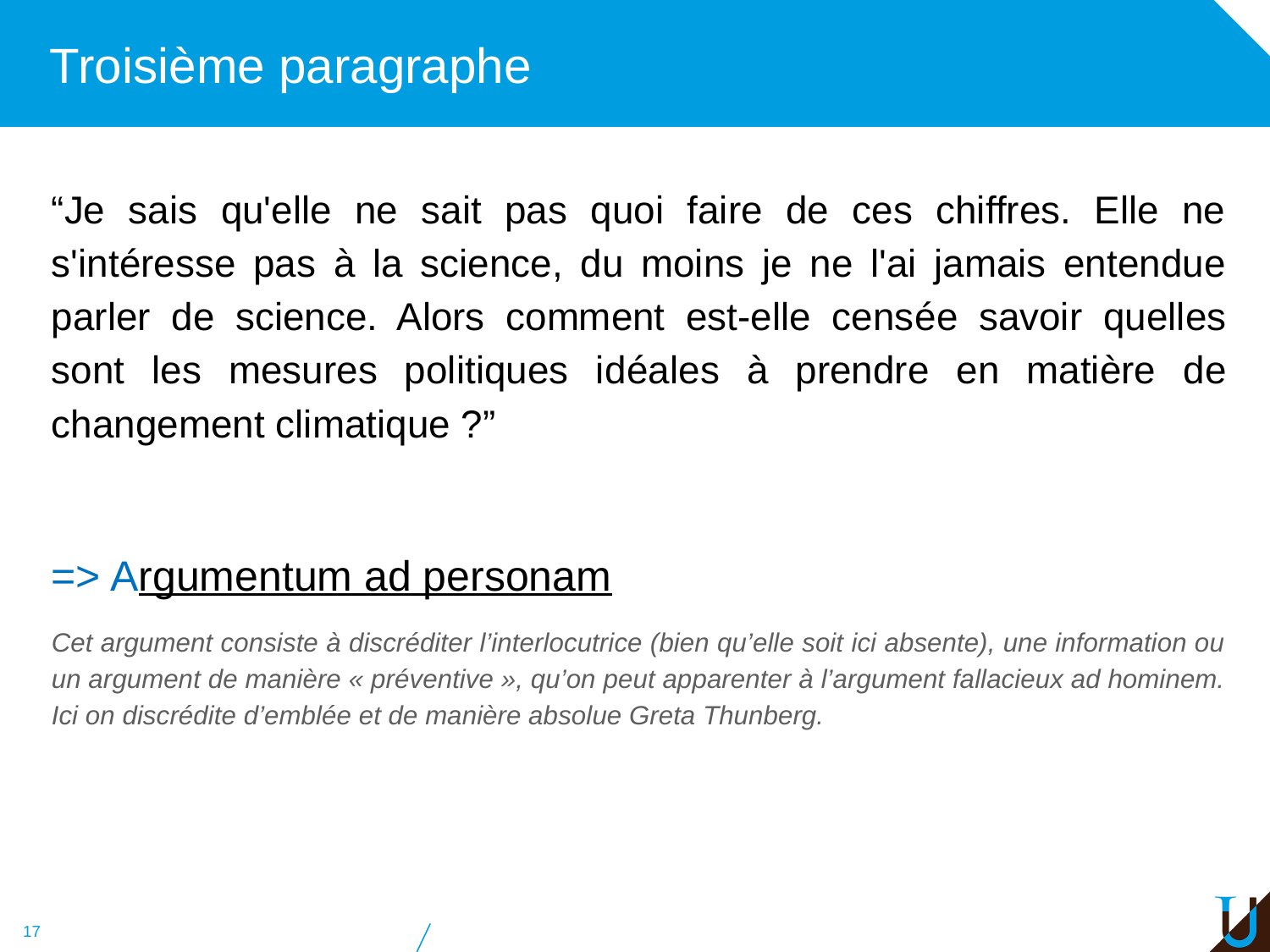

# Troisième paragraphe
“Je sais qu'elle ne sait pas quoi faire de ces chiffres. Elle ne s'intéresse pas à la science, du moins je ne l'ai jamais entendue parler de science. Alors comment est-elle censée savoir quelles sont les mesures politiques idéales à prendre en matière de changement climatique ?”

=> Argumentum ad personam
Cet argument consiste à discréditer l’interlocutrice (bien qu’elle soit ici absente), une information ou un argument de manière « préventive », qu’on peut apparenter à l’argument fallacieux ad hominem. Ici on discrédite d’emblée et de manière absolue Greta Thunberg.
17